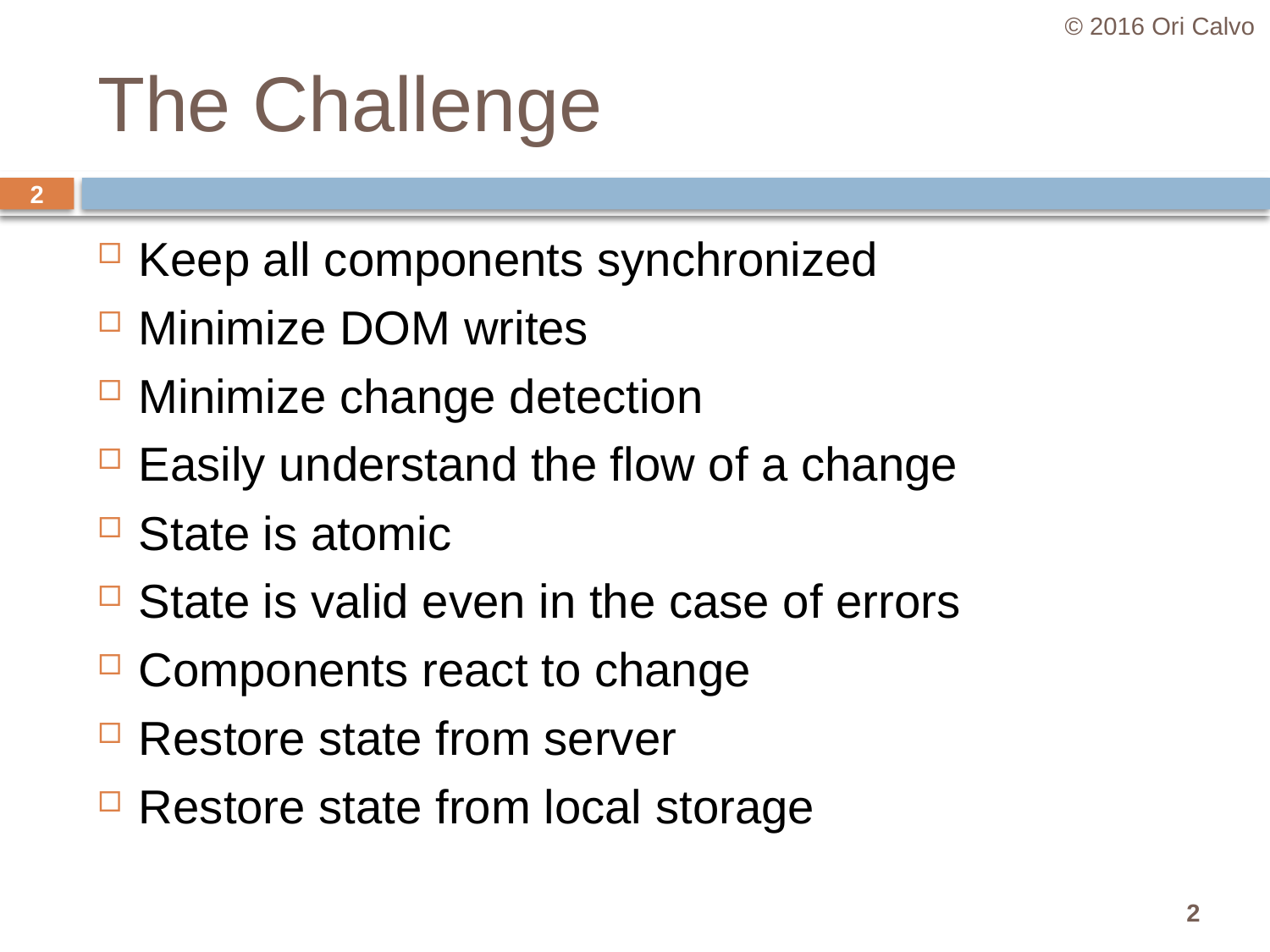

© 2016 Ori Calvo
# The Challenge
2
Keep all components synchronized
Minimize DOM writes
Minimize change detection
Easily understand the flow of a change
State is atomic
State is valid even in the case of errors
Components react to change
Restore state from server
Restore state from local storage